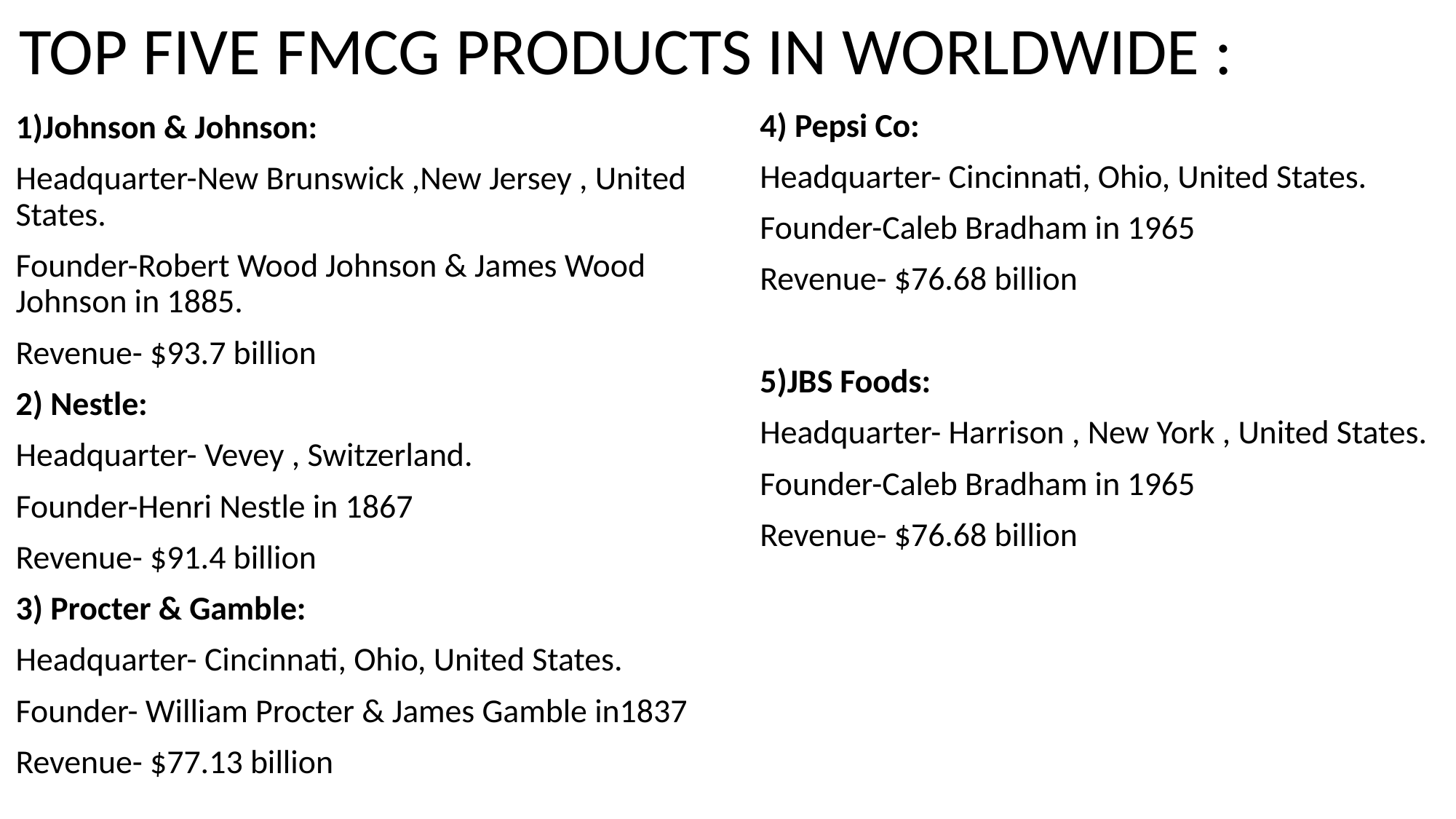

# TOP FIVE FMCG PRODUCTS IN WORLDWIDE :
4) Pepsi Co:
Headquarter- Cincinnati, Ohio, United States.
Founder-Caleb Bradham in 1965
Revenue- $76.68 billion

5)JBS Foods:
Headquarter- Harrison , New York , United States.
Founder-Caleb Bradham in 1965
Revenue- $76.68 billion
1)Johnson & Johnson:
Headquarter-New Brunswick ,New Jersey , United States.
Founder-Robert Wood Johnson & James Wood Johnson in 1885.
Revenue- $93.7 billion
2) Nestle:
Headquarter- Vevey , Switzerland.
Founder-Henri Nestle in 1867
Revenue- $91.4 billion
3) Procter & Gamble:
Headquarter- Cincinnati, Ohio, United States.
Founder- William Procter & James Gamble in1837
Revenue- $77.13 billion